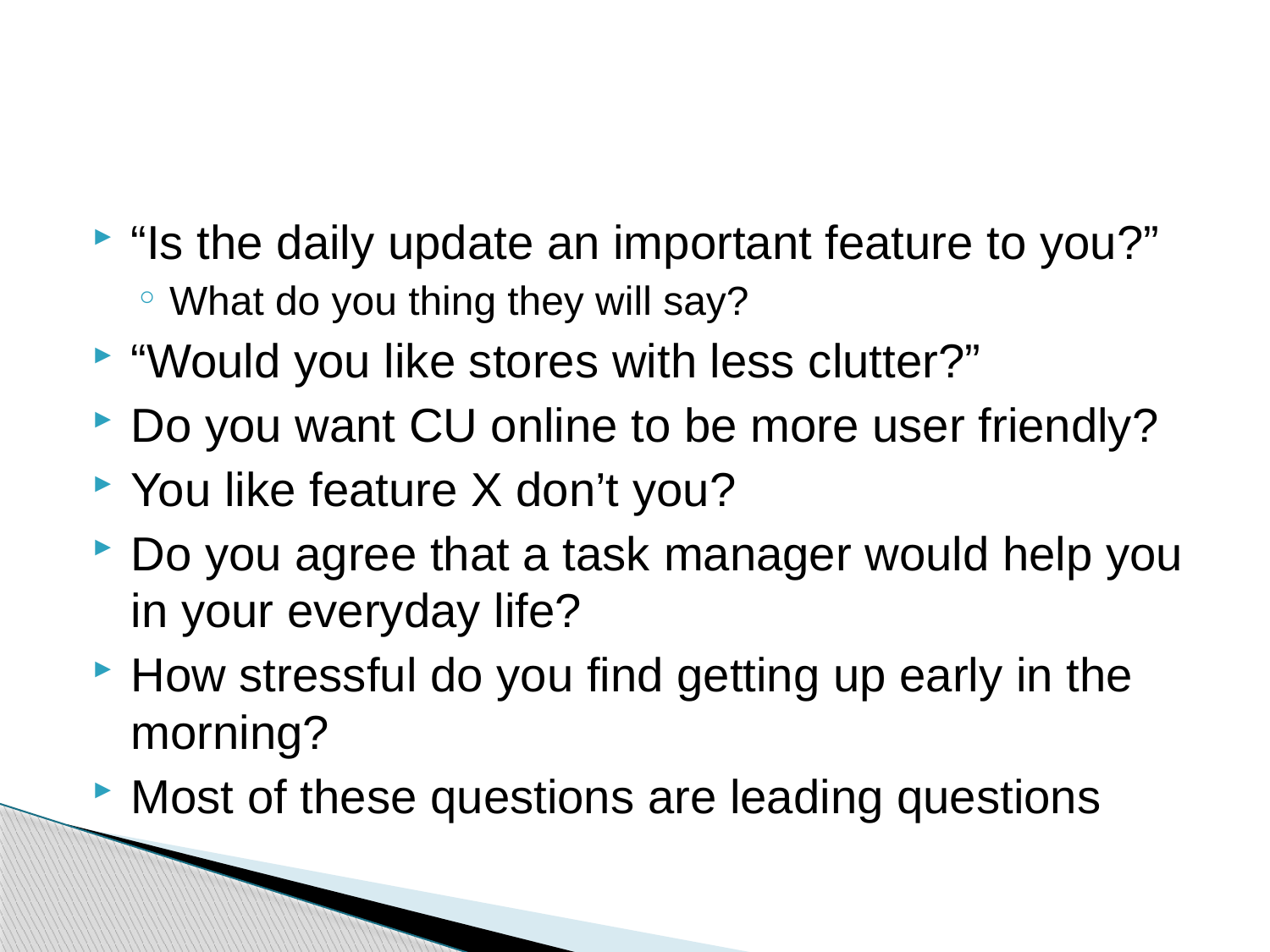

“Is the daily update an important feature to you?”
What do you thing they will say?
“Would you like stores with less clutter?”
Do you want CU online to be more user friendly?
You like feature X don’t you?
Do you agree that a task manager would help you in your everyday life?
How stressful do you find getting up early in the morning?
Most of these questions are leading questions